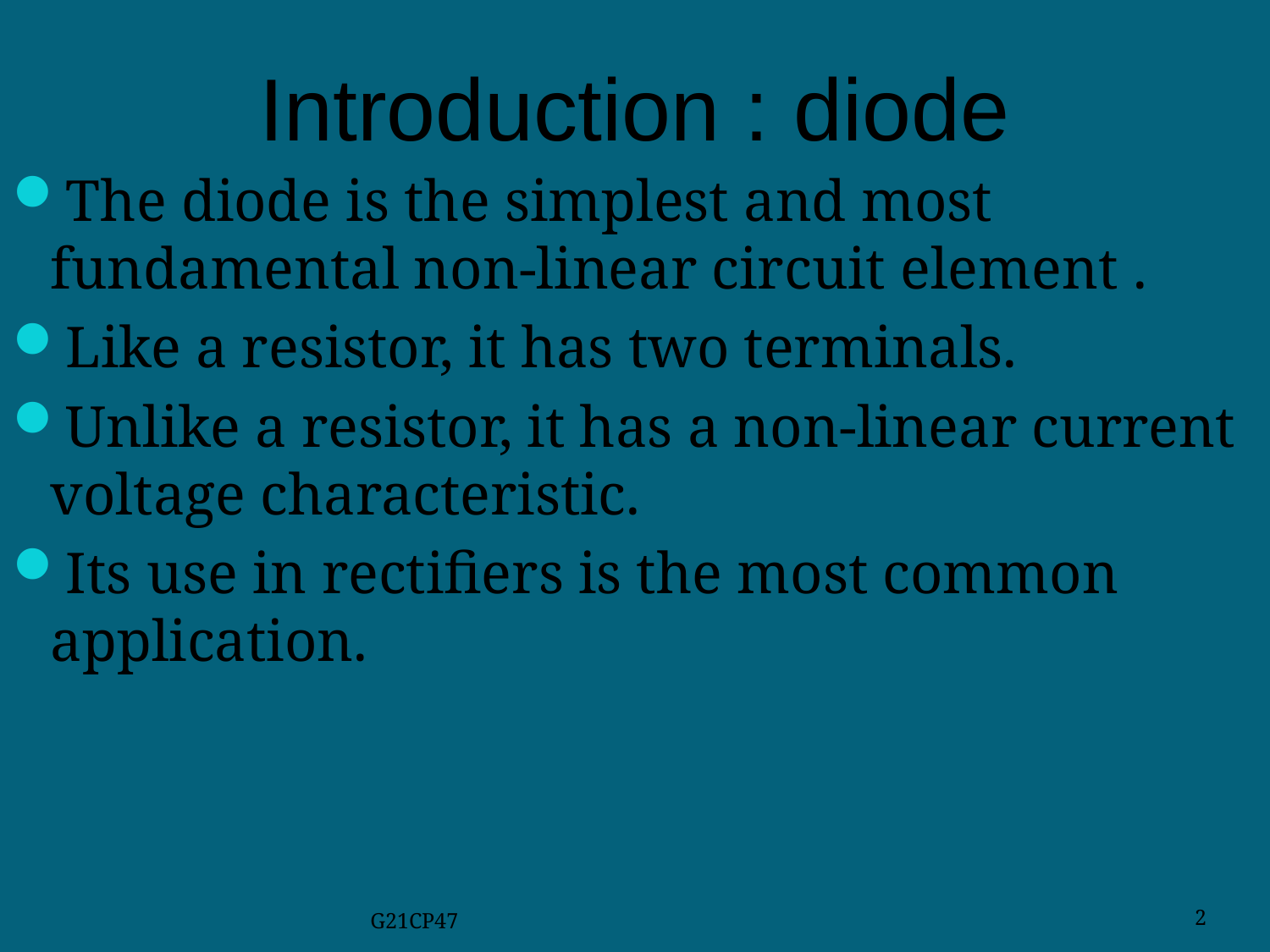

# Introduction : diode
The diode is the simplest and most fundamental non-linear circuit element .
Like a resistor, it has two terminals.
Unlike a resistor, it has a non-linear current voltage characteristic.
Its use in rectifiers is the most common  application.

G21CP47
2